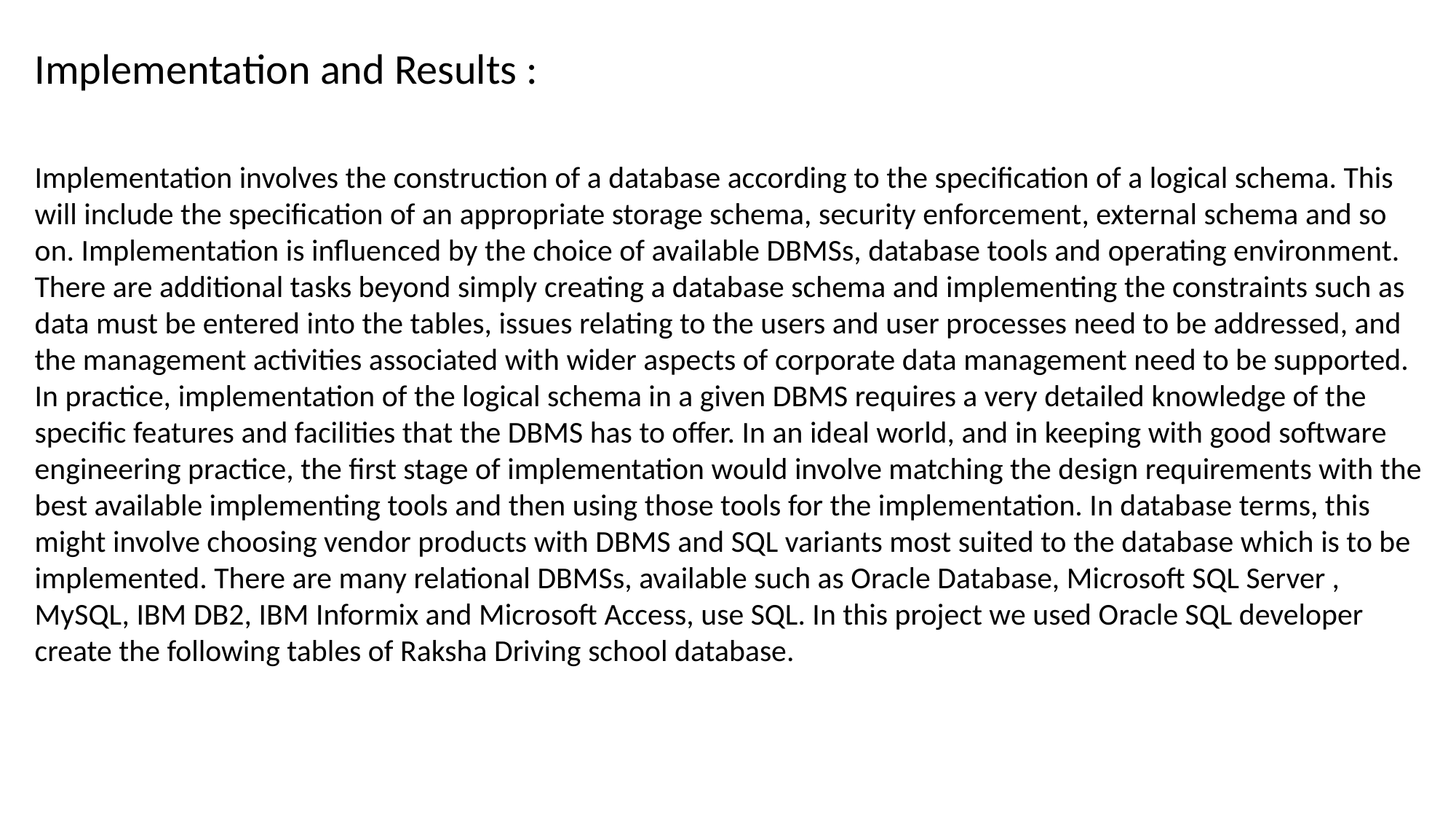

Implementation and Results :

Implementation involves the construction of a database according to the specification of a logical schema. This will include the specification of an appropriate storage schema, security enforcement, external schema and so on. Implementation is influenced by the choice of available DBMSs, database tools and operating environment. There are additional tasks beyond simply creating a database schema and implementing the constraints such as data must be entered into the tables, issues relating to the users and user processes need to be addressed, and the management activities associated with wider aspects of corporate data management need to be supported. In practice, implementation of the logical schema in a given DBMS requires a very detailed knowledge of the specific features and facilities that the DBMS has to offer. In an ideal world, and in keeping with good software engineering practice, the first stage of implementation would involve matching the design requirements with the best available implementing tools and then using those tools for the implementation. In database terms, this might involve choosing vendor products with DBMS and SQL variants most suited to the database which is to be implemented. There are many relational DBMSs, available such as Oracle Database, Microsoft SQL Server , MySQL, IBM DB2, IBM Informix and Microsoft Access, use SQL. In this project we used Oracle SQL developer create the following tables of Raksha Driving school database.